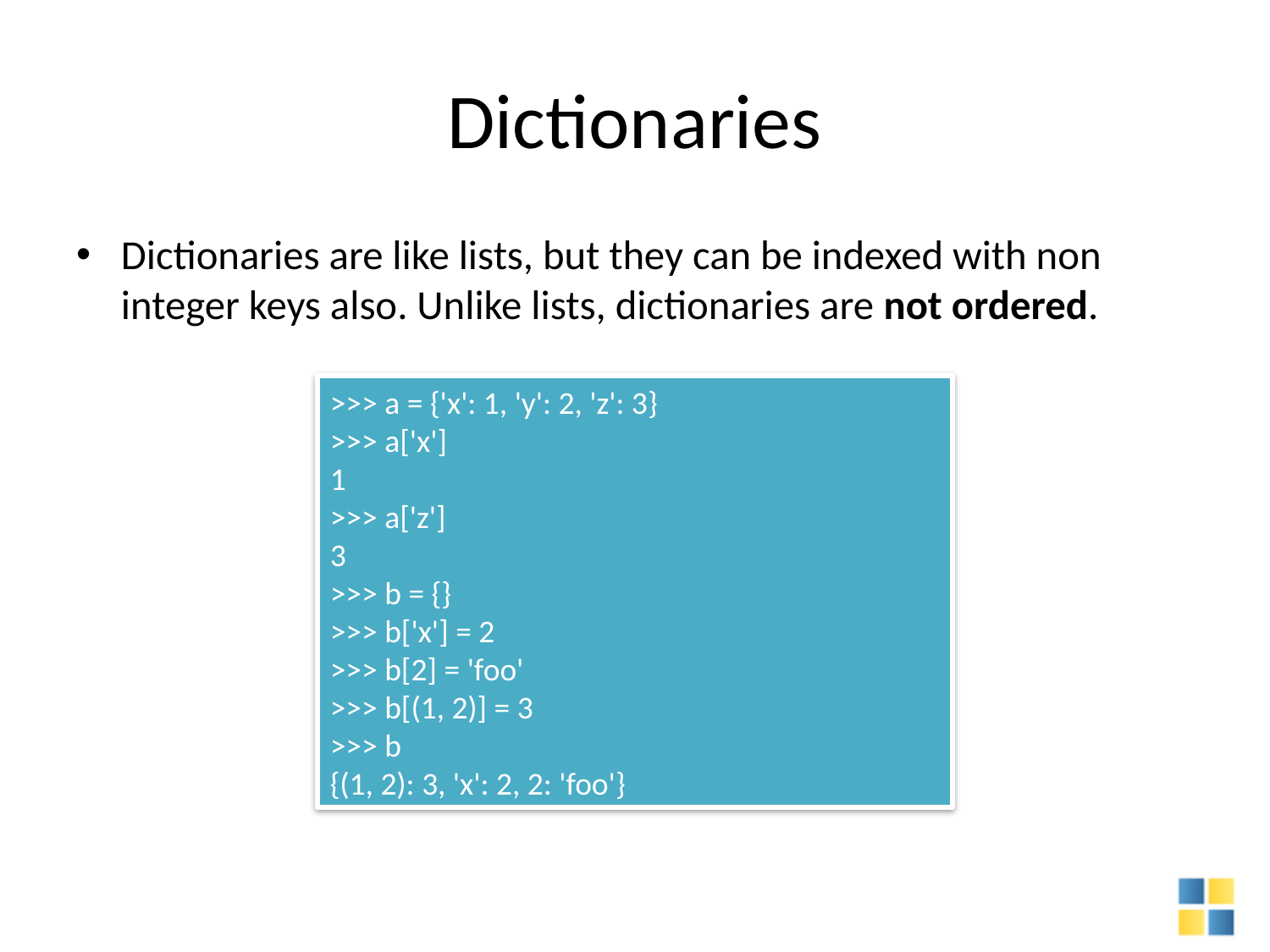

# Dictionaries
Dictionaries are like lists, but they can be indexed with non integer keys also. Unlike lists, dictionaries are not ordered.

>>> a = {'x': 1, 'y': 2, 'z': 3}
>>> a['x']
1
>>> a['z']
3
>>> b = {}
>>> b['x'] = 2
>>> b[2] = 'foo'
>>> b[(1, 2)] = 3
>>> b
{(1, 2): 3, 'x': 2, 2: 'foo'}